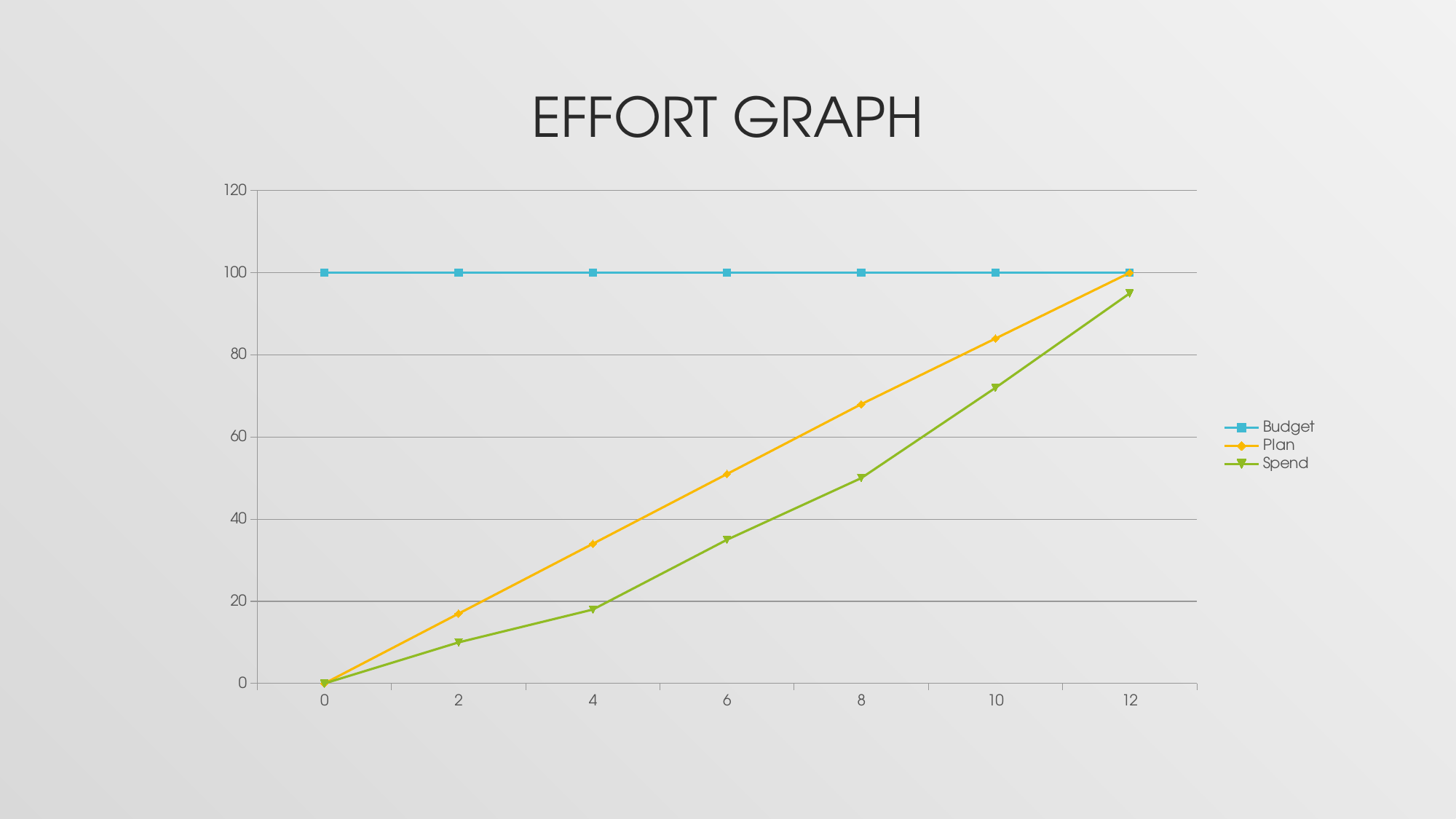

# Effort graph

### Chart

| Category | Budget | Plan | Spend |
|---|---|---|---|
| 0 | 100.0 | 0.0 | 0.0 |
| 2 | 100.0 | 17.0 | 10.0 |
| 4 | 100.0 | 34.0 | 18.0 |
| 6 | 100.0 | 51.0 | 35.0 |
| 8 | 100.0 | 68.0 | 50.0 |
| 10 | 100.0 | 84.0 | 72.0 |
| 12 | 100.0 | 100.0 | 95.0 |